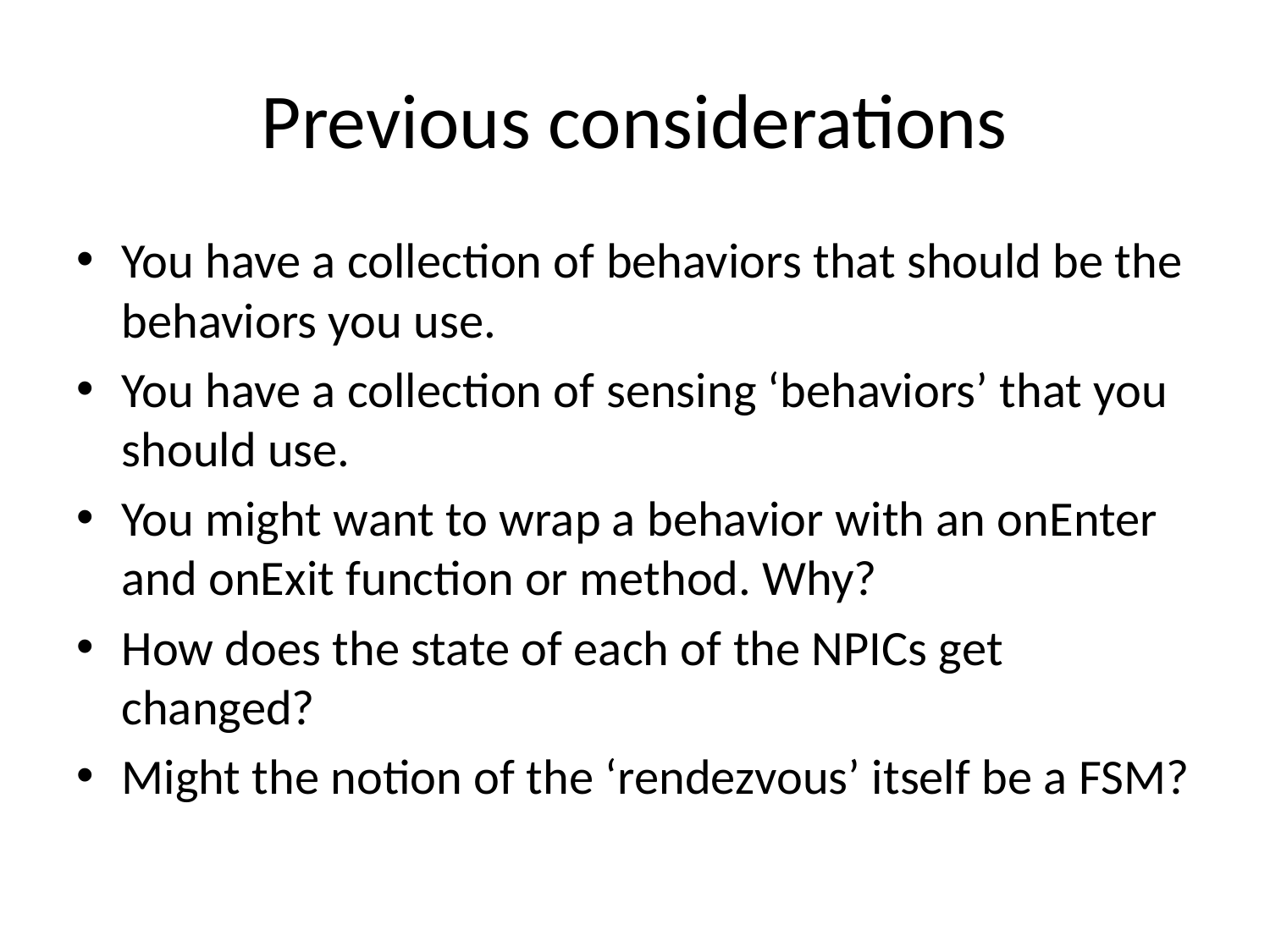

# Previous considerations
You have a collection of behaviors that should be the behaviors you use.
You have a collection of sensing ‘behaviors’ that you should use.
You might want to wrap a behavior with an onEnter and onExit function or method. Why?
How does the state of each of the NPICs get changed?
Might the notion of the ‘rendezvous’ itself be a FSM?